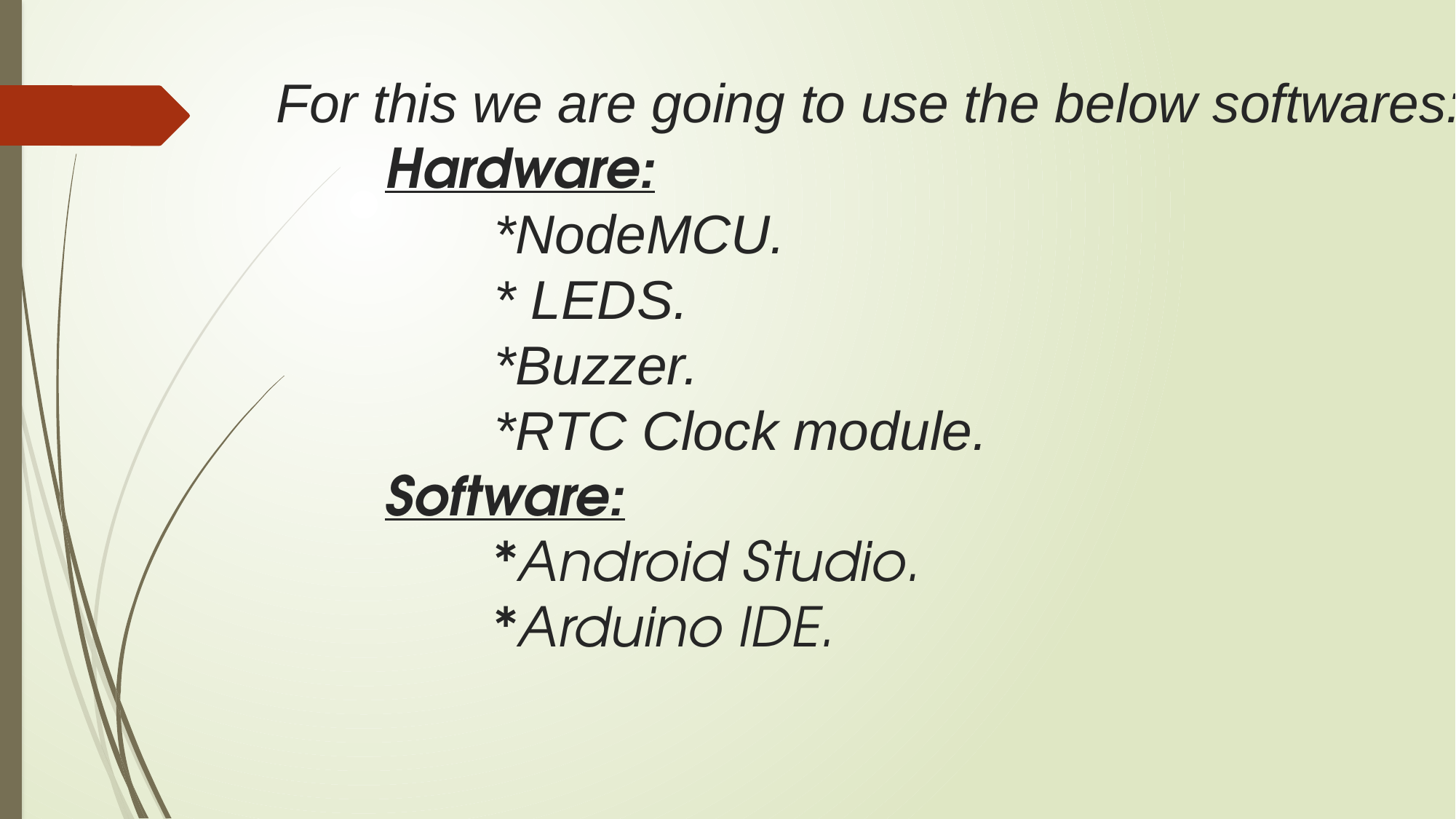

# For this we are going to use the below softwares: Hardware: *NodeMCU. * LEDS. *Buzzer. *RTC Clock module. Software: *Android Studio. *Arduino IDE.